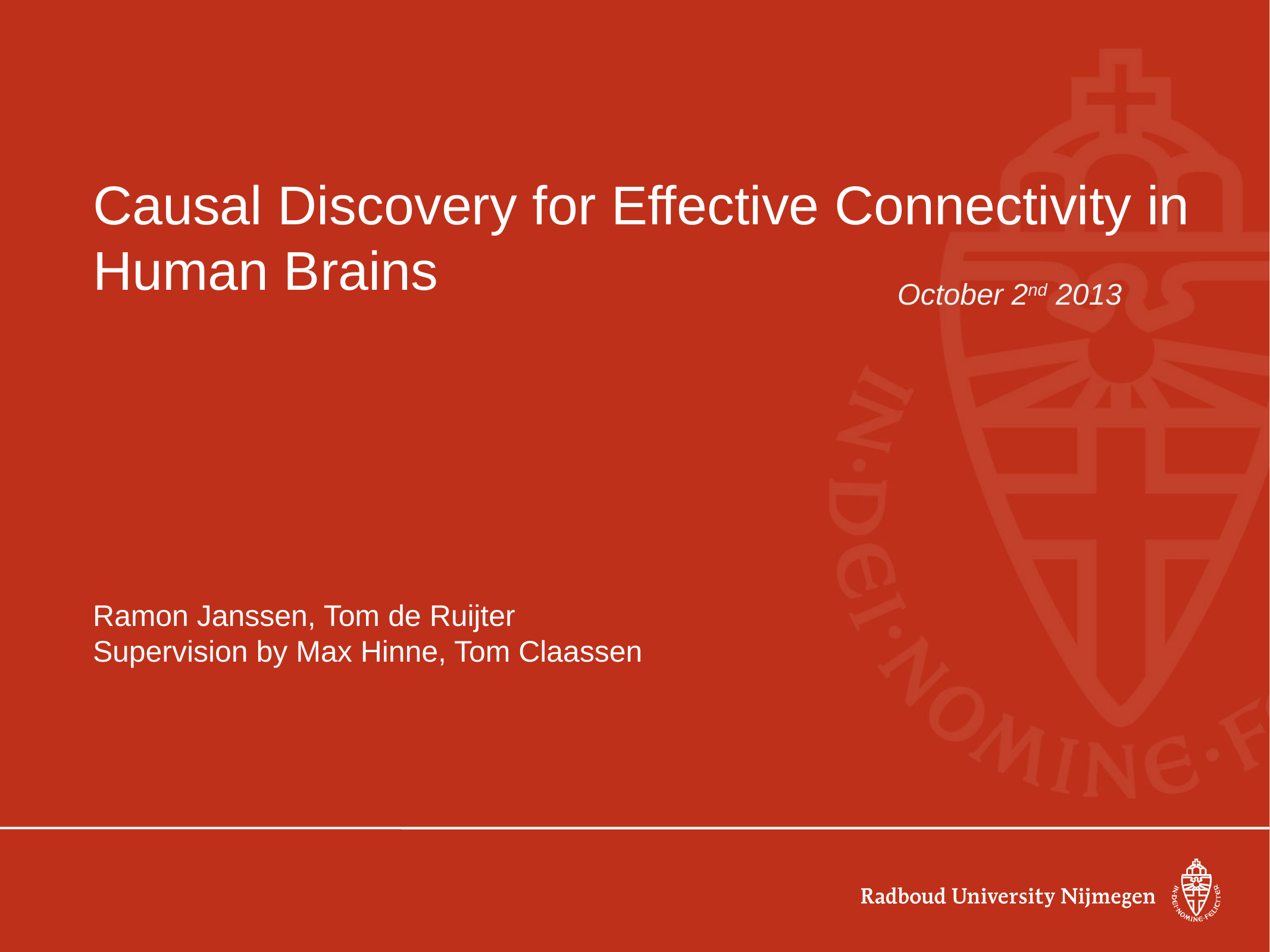

# Causal Discovery for Effective Connectivity in Human Brains
October 2nd 2013

Ramon Janssen, Tom de Ruijter
Supervision by Max Hinne, Tom Claassen